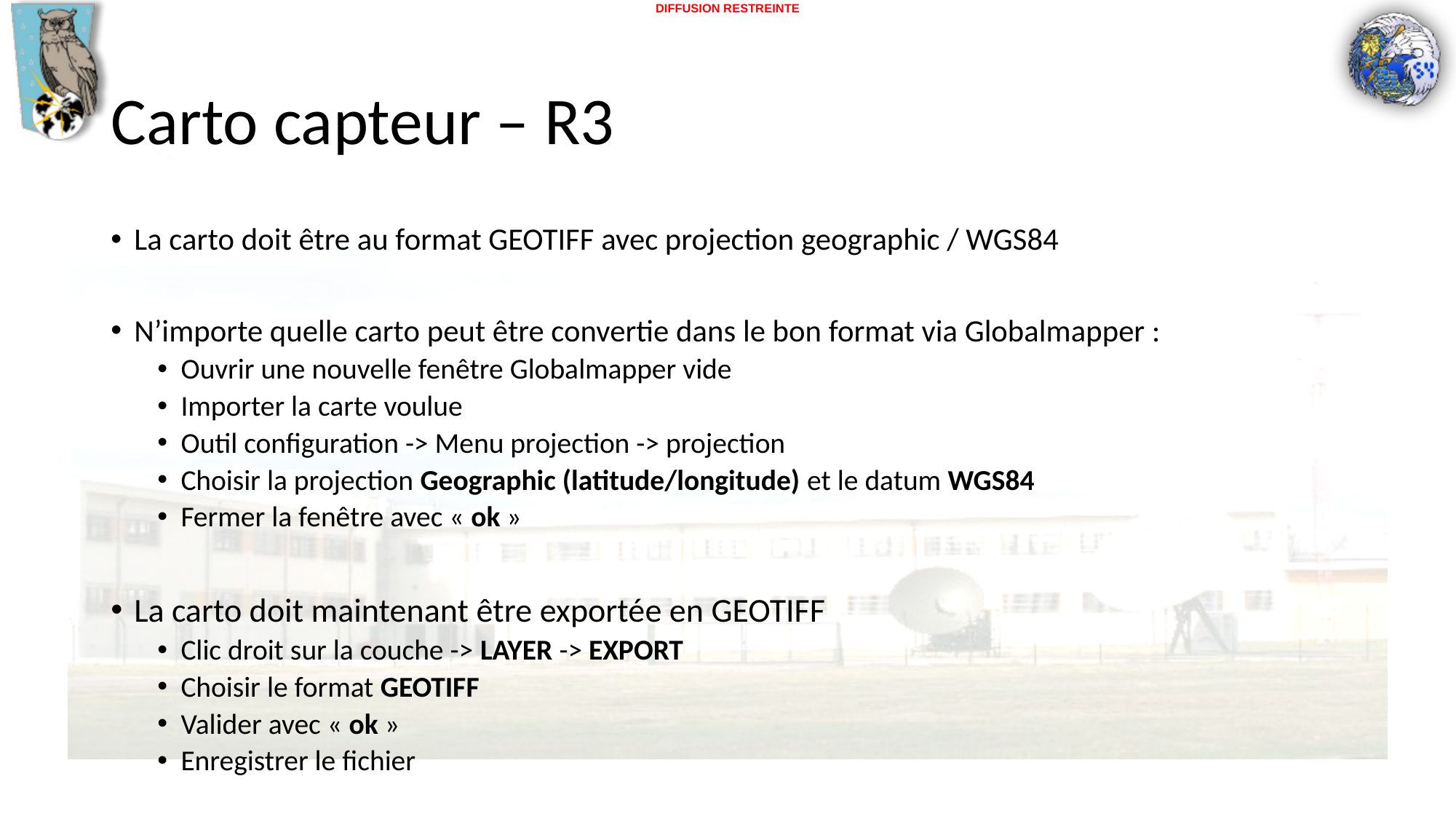

# Carto capteur – R3
La carto doit être au format GEOTIFF avec projection geographic / WGS84

N’importe quelle carto peut être convertie dans le bon format via Globalmapper :
Ouvrir une nouvelle fenêtre Globalmapper vide
Importer la carte voulue
Outil configuration -> Menu projection -> projection
Choisir la projection Geographic (latitude/longitude) et le datum WGS84
Fermer la fenêtre avec « ok »

La carto doit maintenant être exportée en GEOTIFF
Clic droit sur la couche -> LAYER -> EXPORT
Choisir le format GEOTIFF
Valider avec « ok »
Enregistrer le fichier